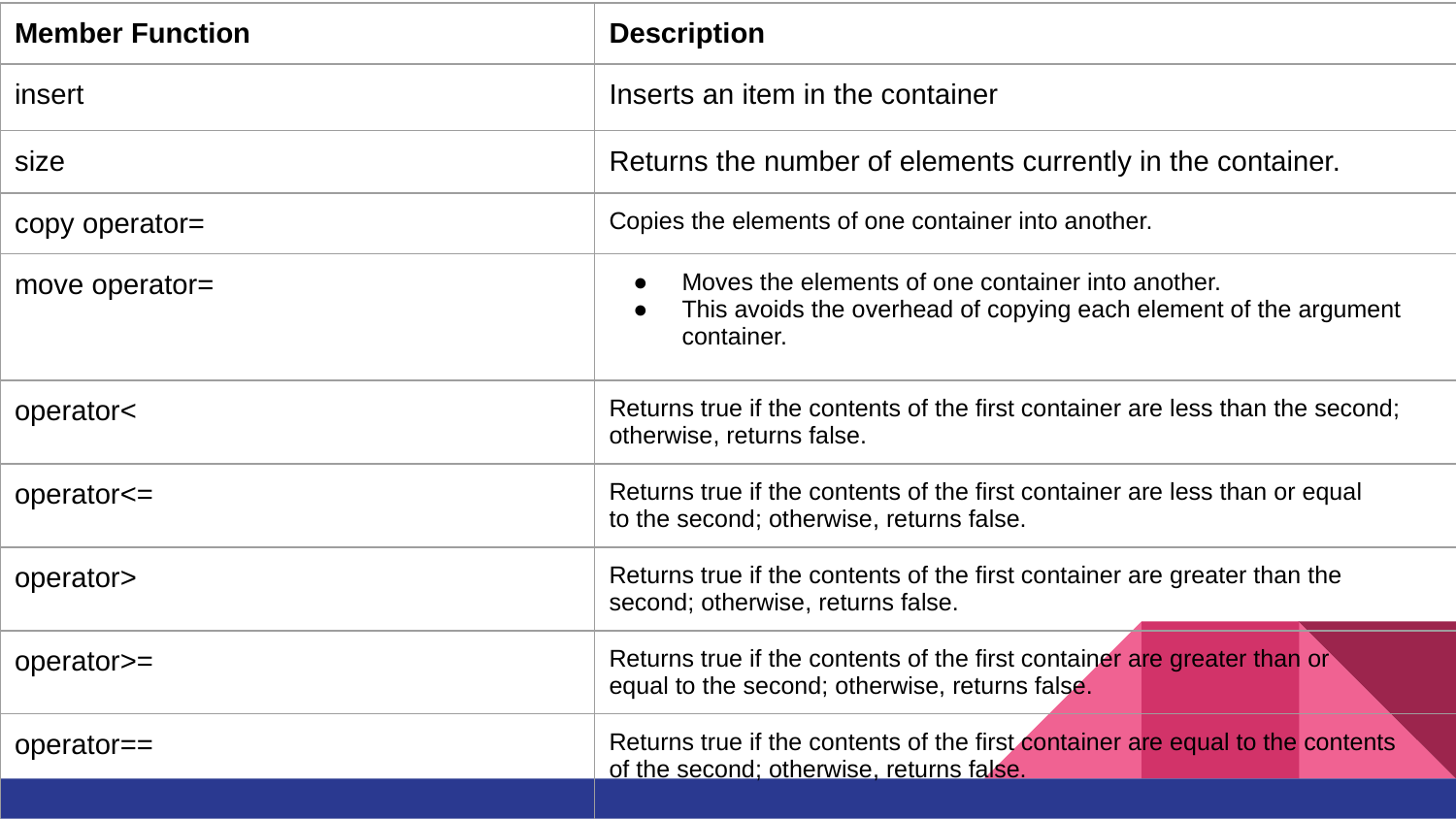

| Member Function | Description |
| --- | --- |
| insert | Inserts an item in the container |
| size | Returns the number of elements currently in the container. |
| copy operator= | Copies the elements of one container into another. |
| move operator= | Moves the elements of one container into another. This avoids the overhead of copying each element of the argument container. |
| operator< | Returns true if the contents of the first container are less than the second; otherwise, returns false. |
| operator<= | Returns true if the contents of the first container are less than or equal to the second; otherwise, returns false. |
| operator> | Returns true if the contents of the first container are greater than the second; otherwise, returns false. |
| operator>= | Returns true if the contents of the first container are greater than or equal to the second; otherwise, returns false. |
| operator== | Returns true if the contents of the first container are equal to the contents of the second; otherwise, returns false. |